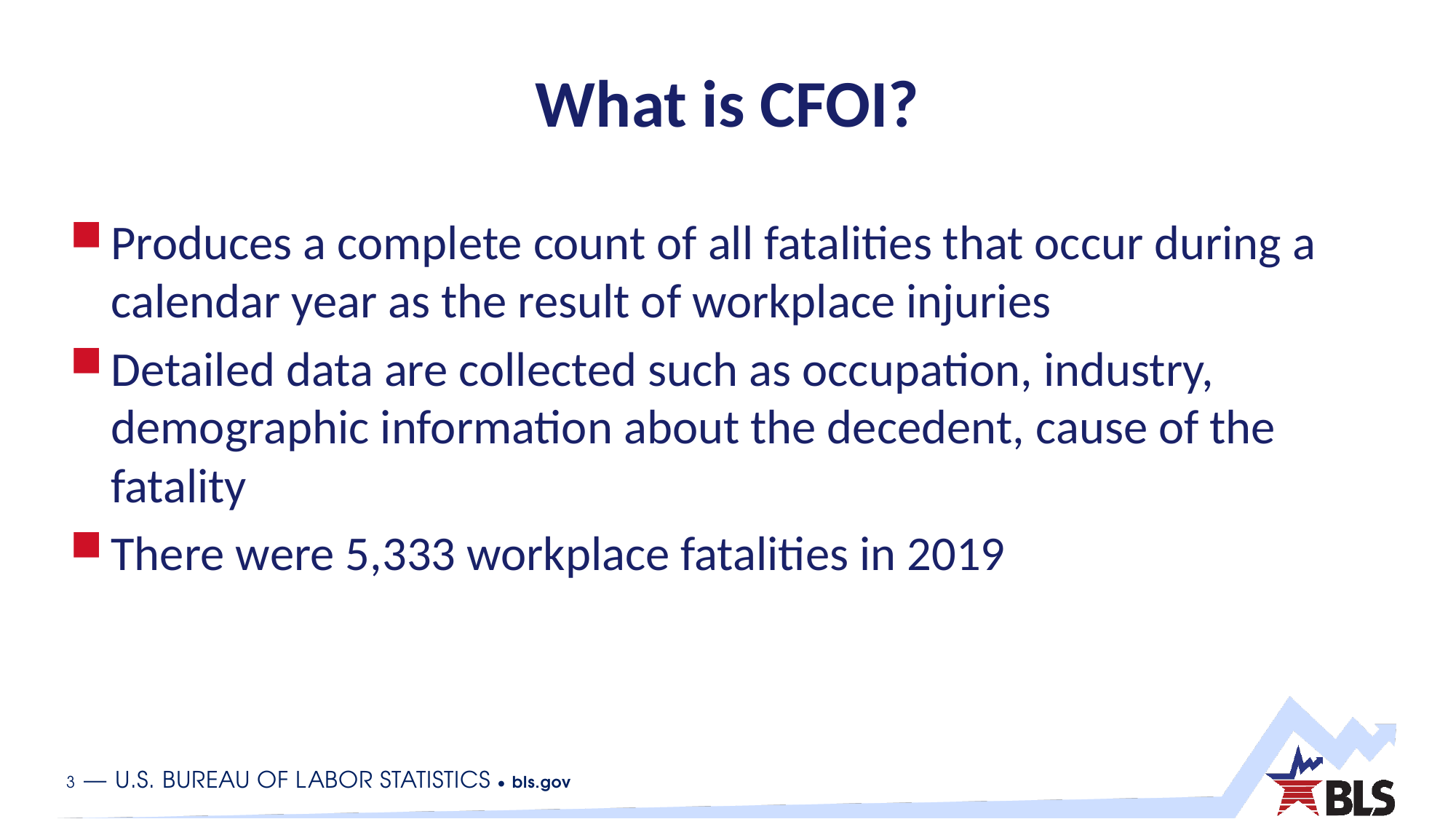

# What is CFOI?
Produces a complete count of all fatalities that occur during a calendar year as the result of workplace injuries
Detailed data are collected such as occupation, industry, demographic information about the decedent, cause of the fatality
There were 5,333 workplace fatalities in 2019